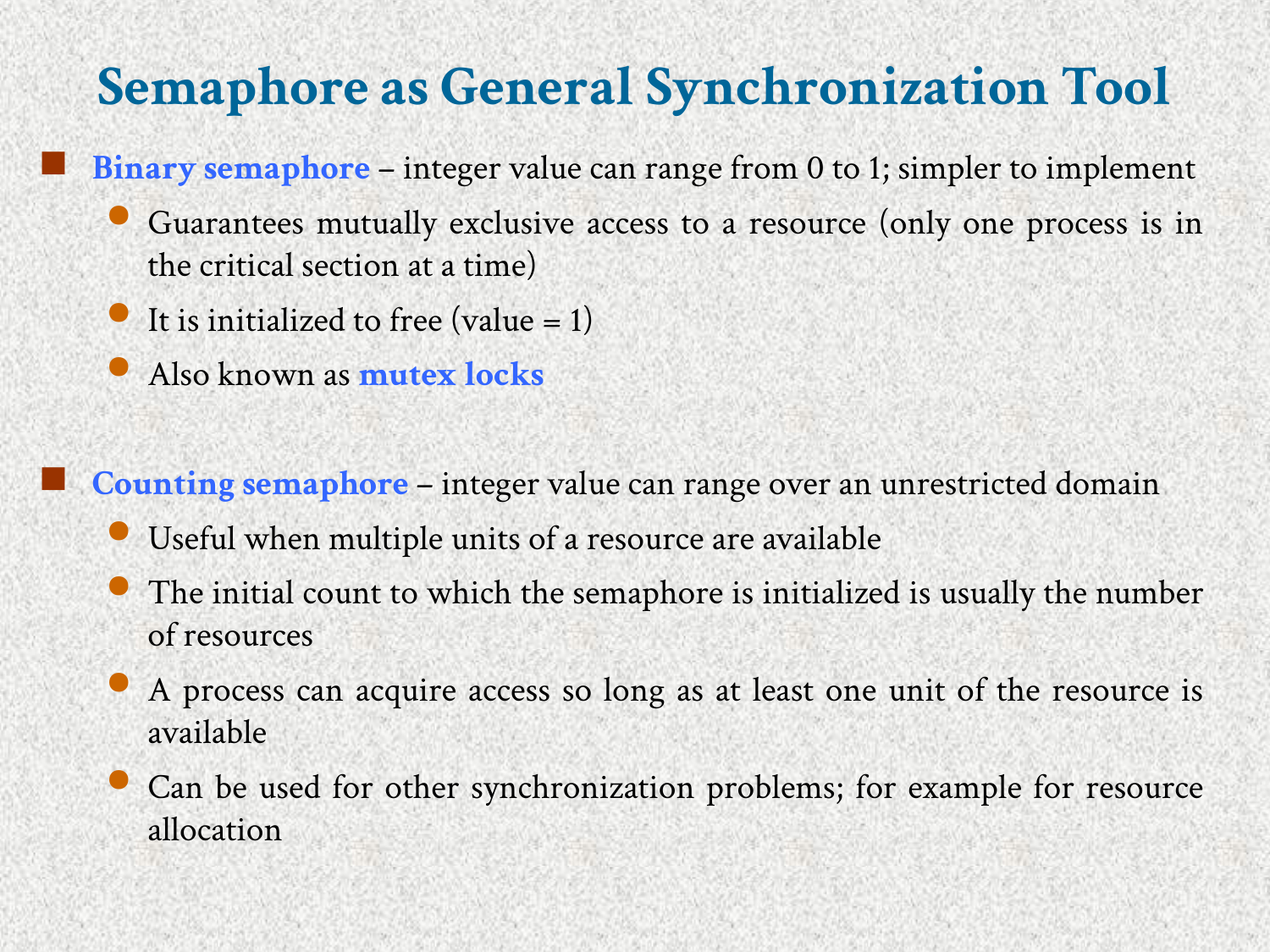

# Semaphore as General Synchronization Tool
Binary semaphore – integer value can range from 0 to 1; simpler to implement
Guarantees mutually exclusive access to a resource (only one process is in the critical section at a time)
It is initialized to free (value = 1)
Also known as mutex locks

Counting semaphore – integer value can range over an unrestricted domain
Useful when multiple units of a resource are available
The initial count to which the semaphore is initialized is usually the number of resources
A process can acquire access so long as at least one unit of the resource is available
Can be used for other synchronization problems; for example for resource allocation